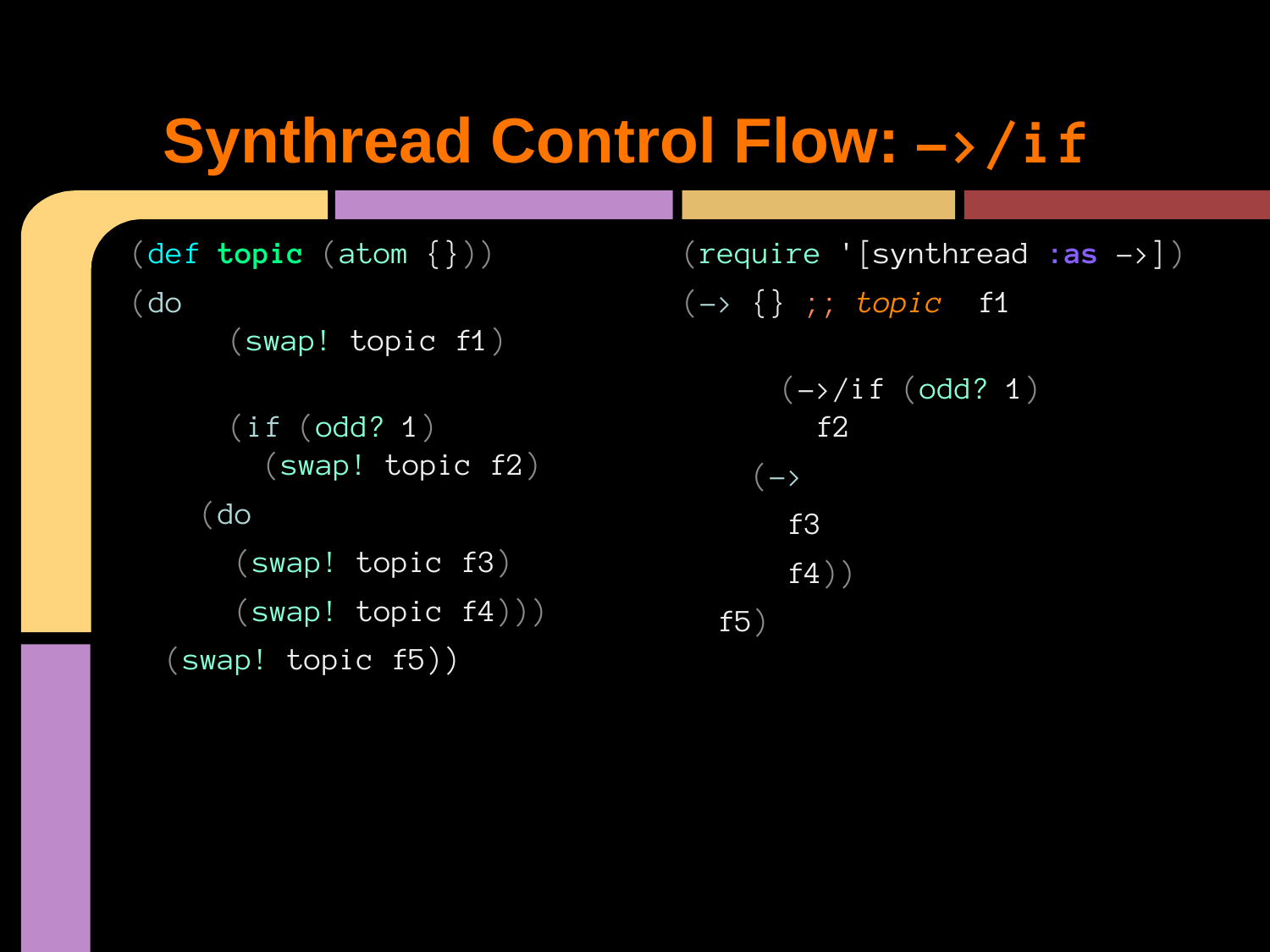

# Synthread Control Flow: ->/if
(def topic (atom {}))
(do
  (swap! topic f1)
  (if (odd? 1)
    (swap! topic f2)
    (do
      (swap! topic f3)
      (swap! topic f4)))
  (swap! topic f5))

(require '[synthread :as ->])
(-> {} ;; topic  f1
  (->/if (odd? 1)
    f2
    (->
      f3
      f4))
  f5)